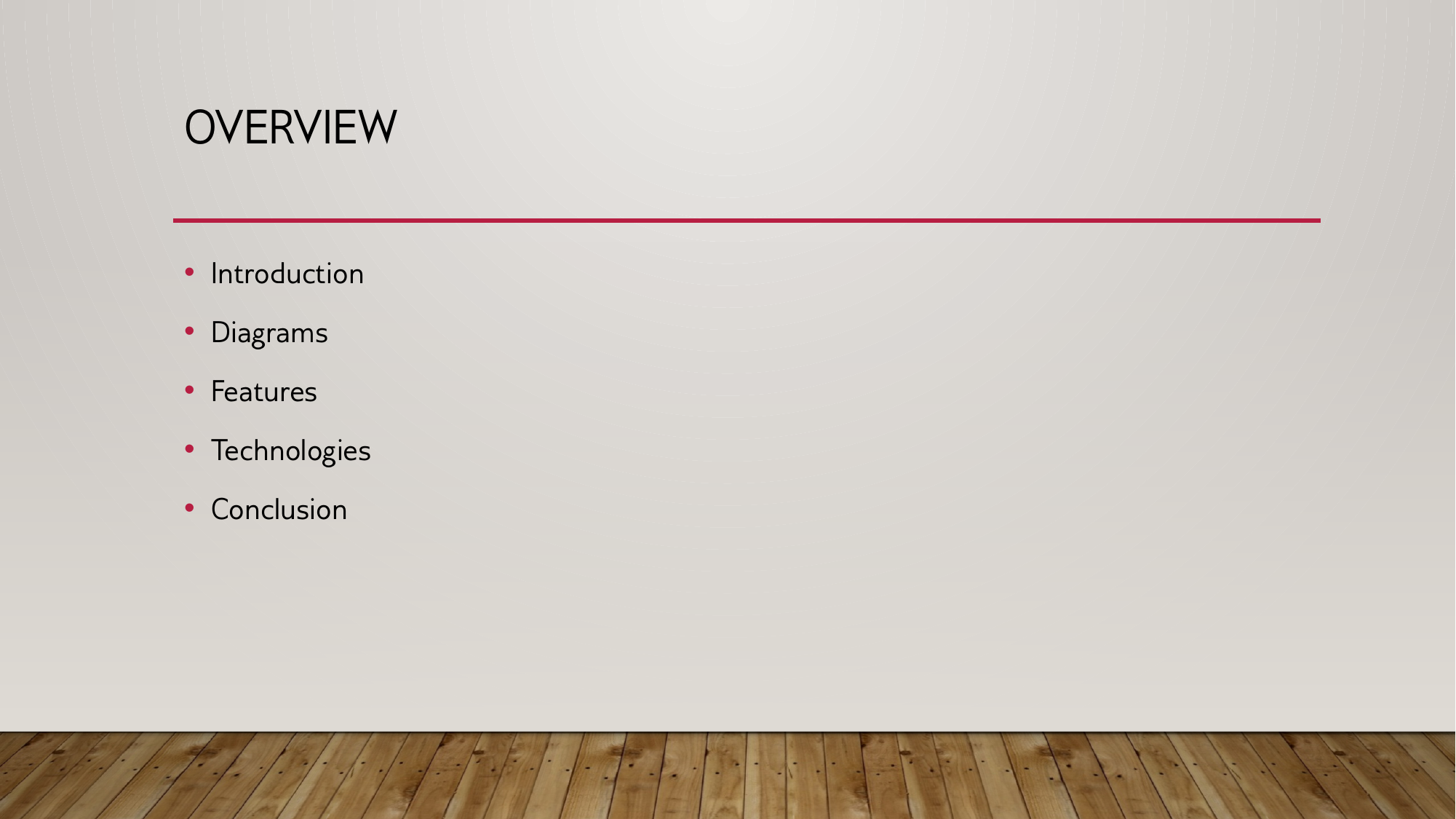

# Overview
Introduction
Diagrams
Features
Technologies
Conclusion